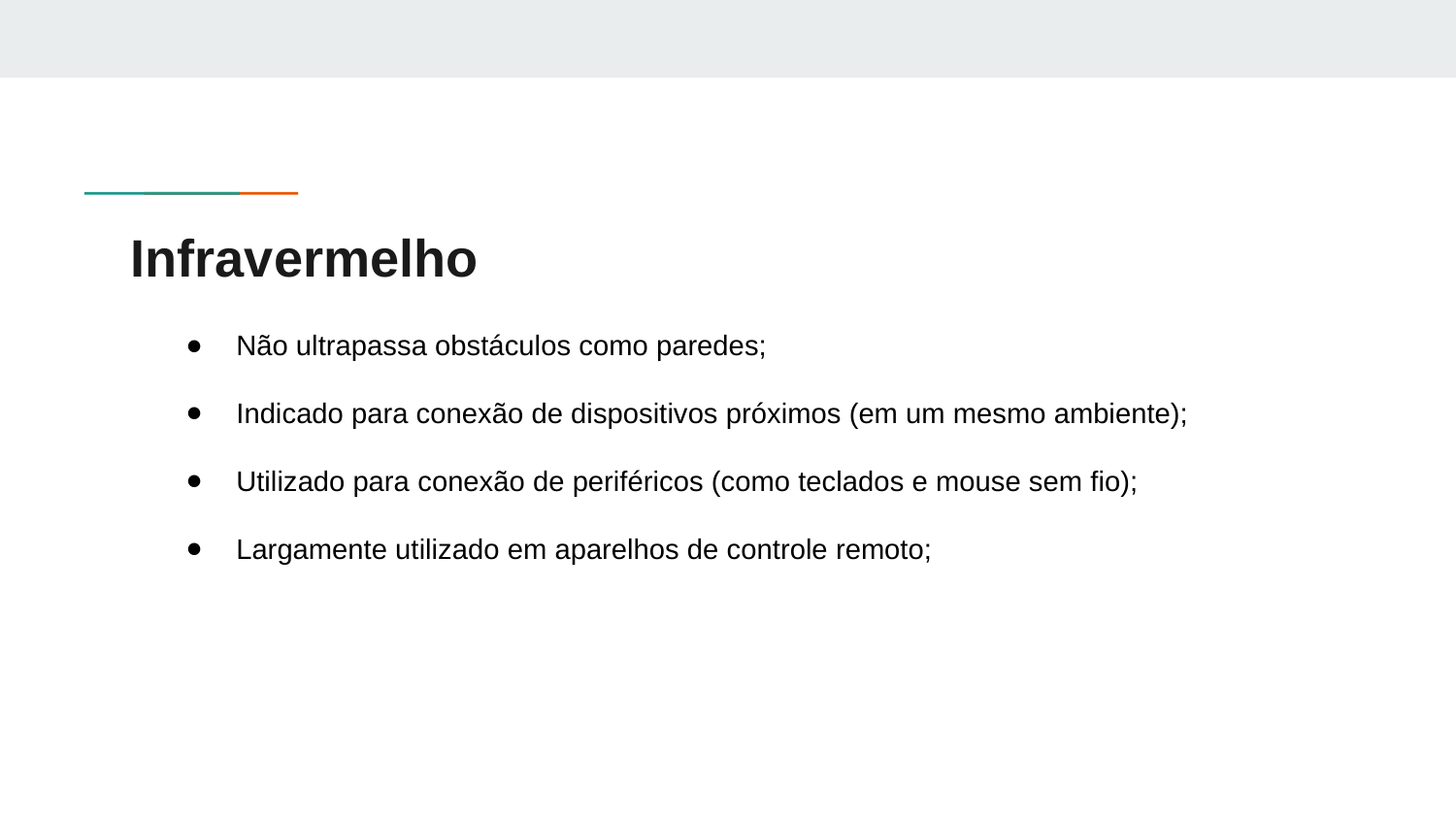

# Infravermelho
Não ultrapassa obstáculos como paredes;

Indicado para conexão de dispositivos próximos (em um mesmo ambiente);

Utilizado para conexão de periféricos (como teclados e mouse sem fio);

Largamente utilizado em aparelhos de controle remoto;